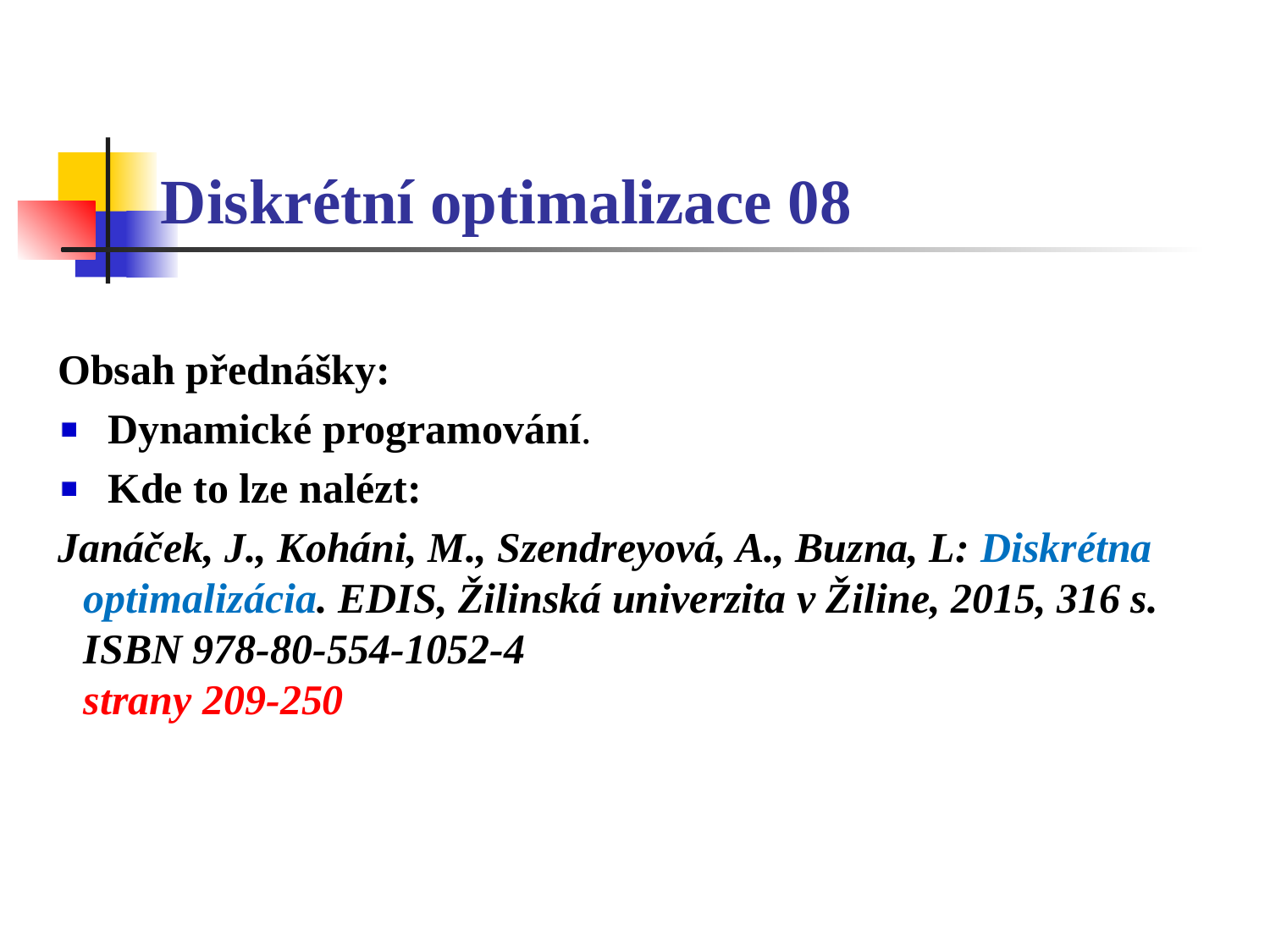

# Diskrétní optimalizace 08
Obsah přednášky:
Dynamické programování.
Kde to lze nalézt:
Janáček, J., Koháni, M., Szendreyová, A., Buzna, L: Diskrétna optimalizácia. EDIS, Žilinská univerzita v Žiline, 2015, 316 s. ISBN 978-80-554-1052-4
strany 209-250